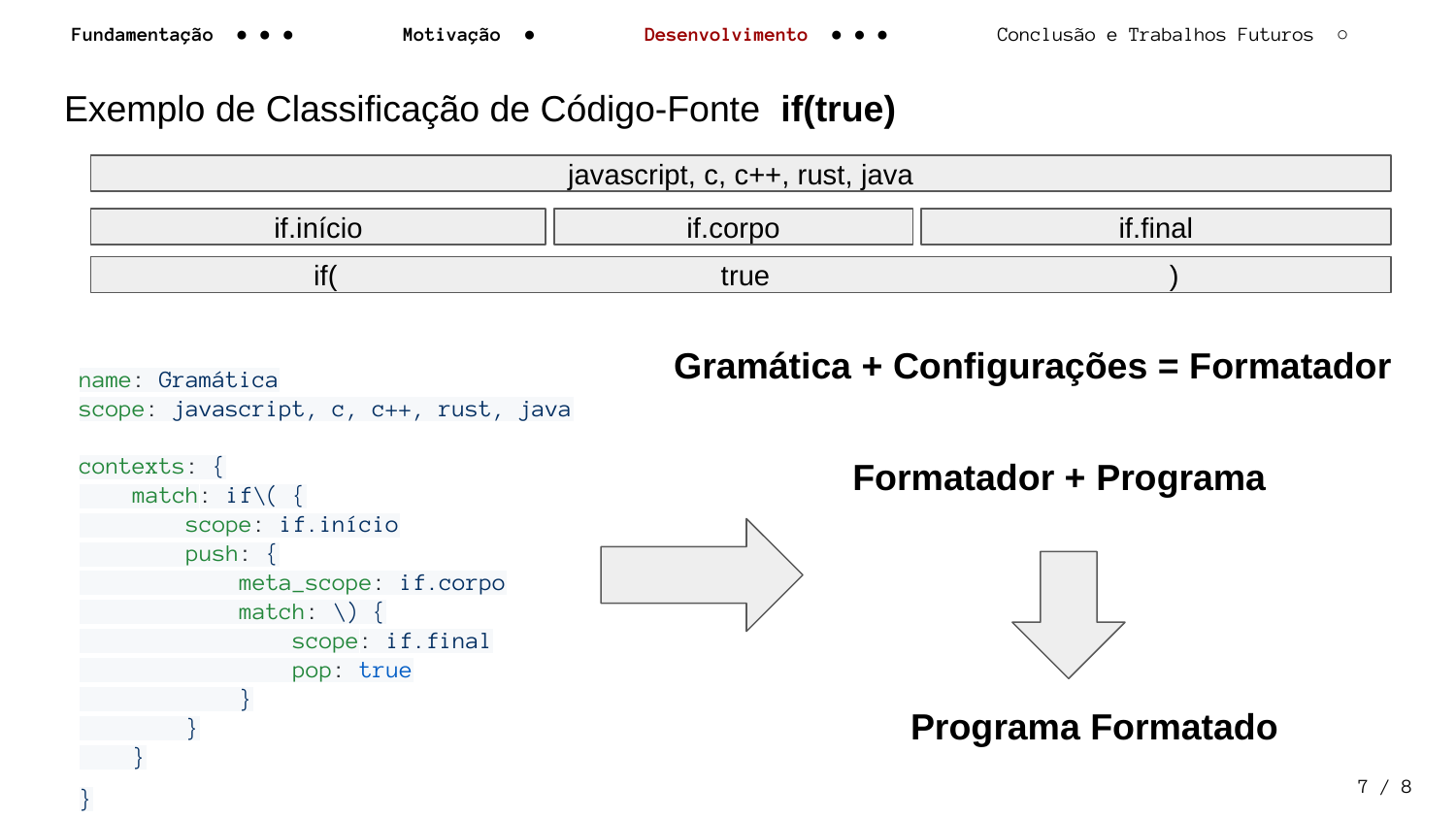

Fundamentação  ● ● ●          Motivação  ●          Desenvolvimento  ● ● ●          Conclusão e Trabalhos Futuros  ○
# Exemplo de Classificação de Código-Fonte  if(true)
javascript, c, c++, rust, java
if.início
if.corpo
if.final
                          if(                                                true                                                  )
Gramática + Configurações = Formatador
name: Gramática
scope: javascript, c, c++, rust, java

contexts: {
    match: if\( {
        scope: if.início
        push: {
            meta_scope: if.corpo
            match: \) {
                scope: if.final
                pop: true
            }
        }
    }
}
Formatador + Programa

Programa Formatado
  7 / 8